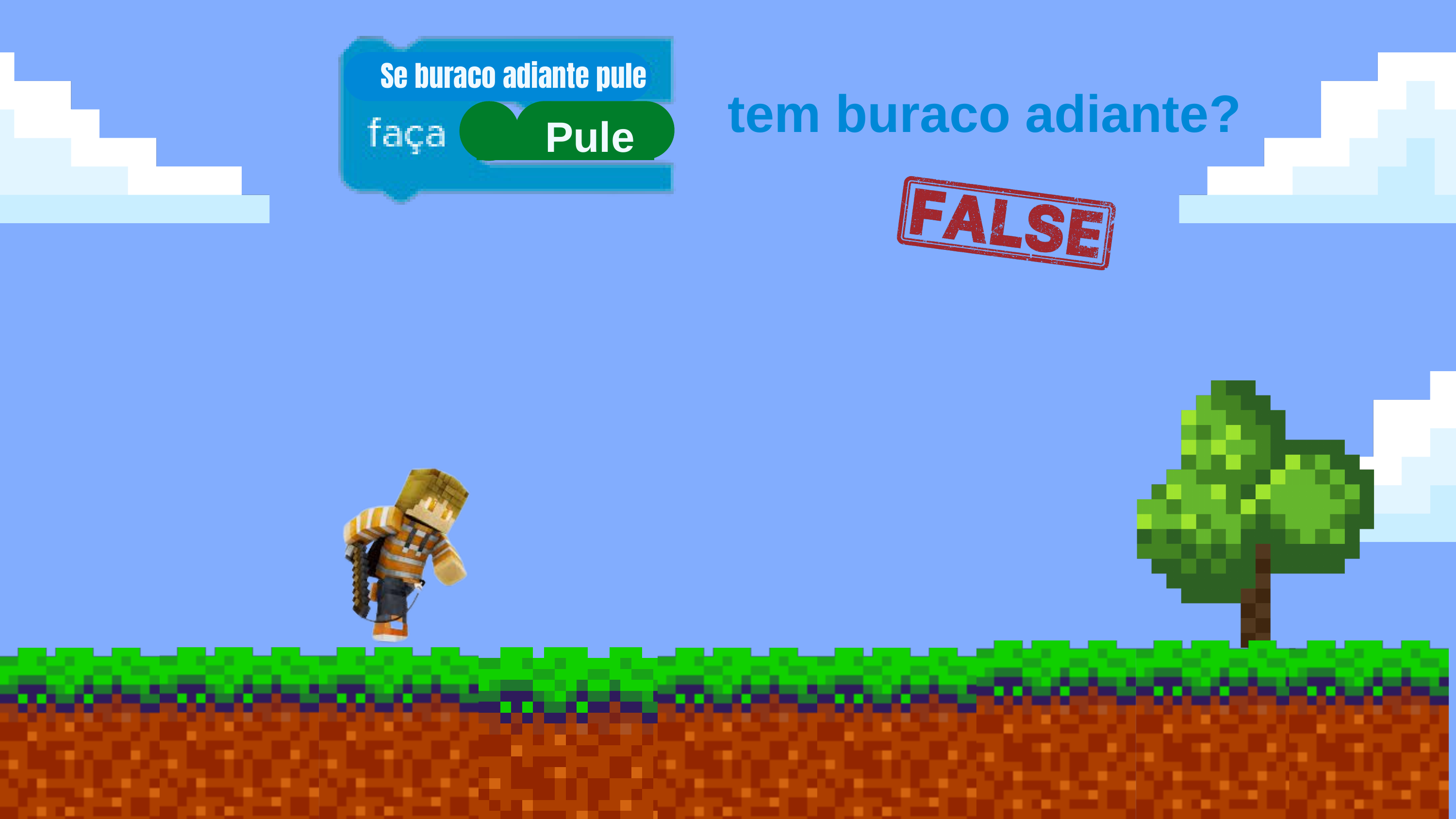

Se buraco adiante pule
tem buraco adiante?

Pule